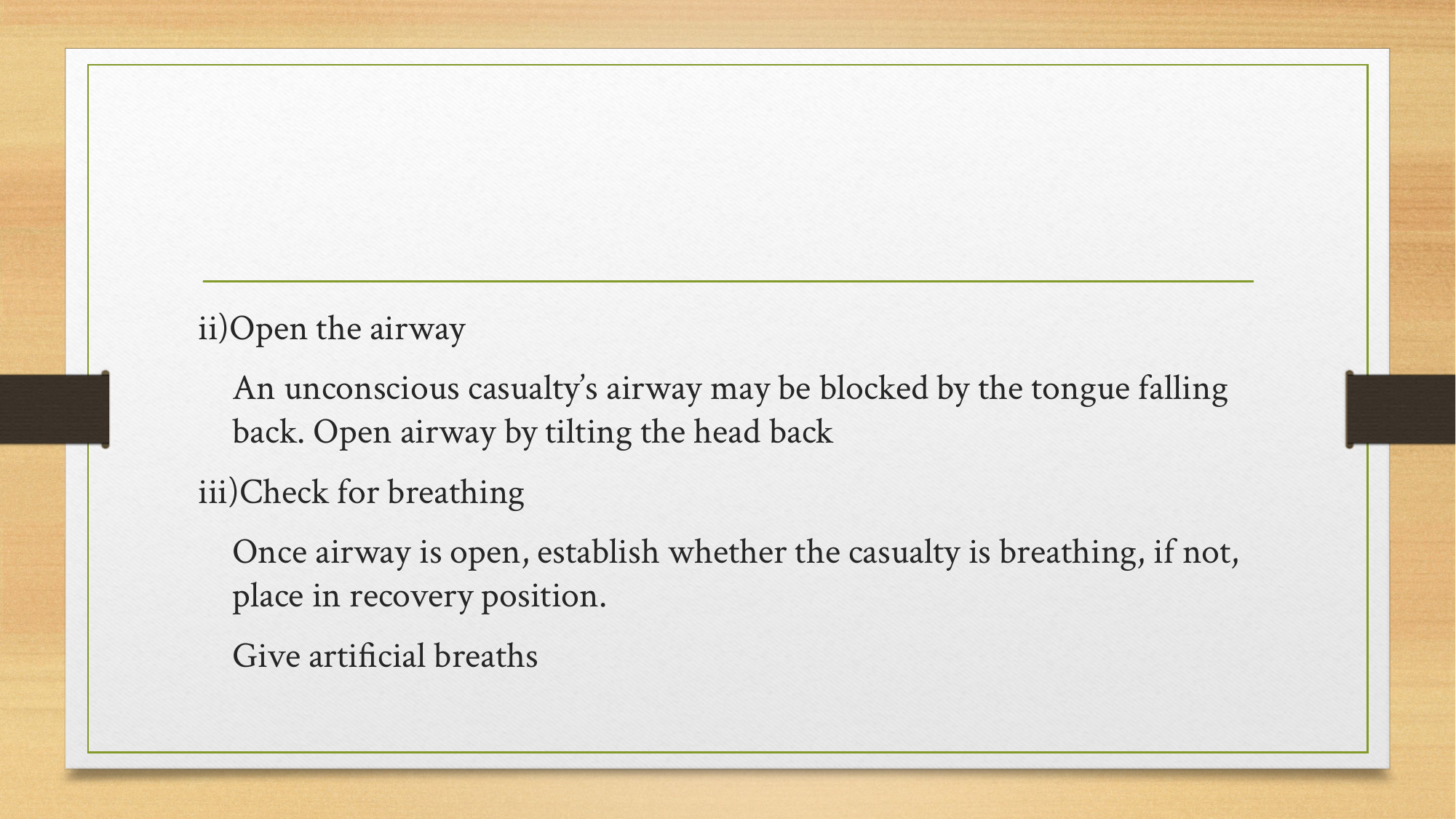

#
ii)Open the airway
	An unconscious casualty’s airway may be blocked by the tongue falling back. Open airway by tilting the head back
iii)Check for breathing
	Once airway is open, establish whether the casualty is breathing, if not, place in recovery position.
	Give artificial breaths